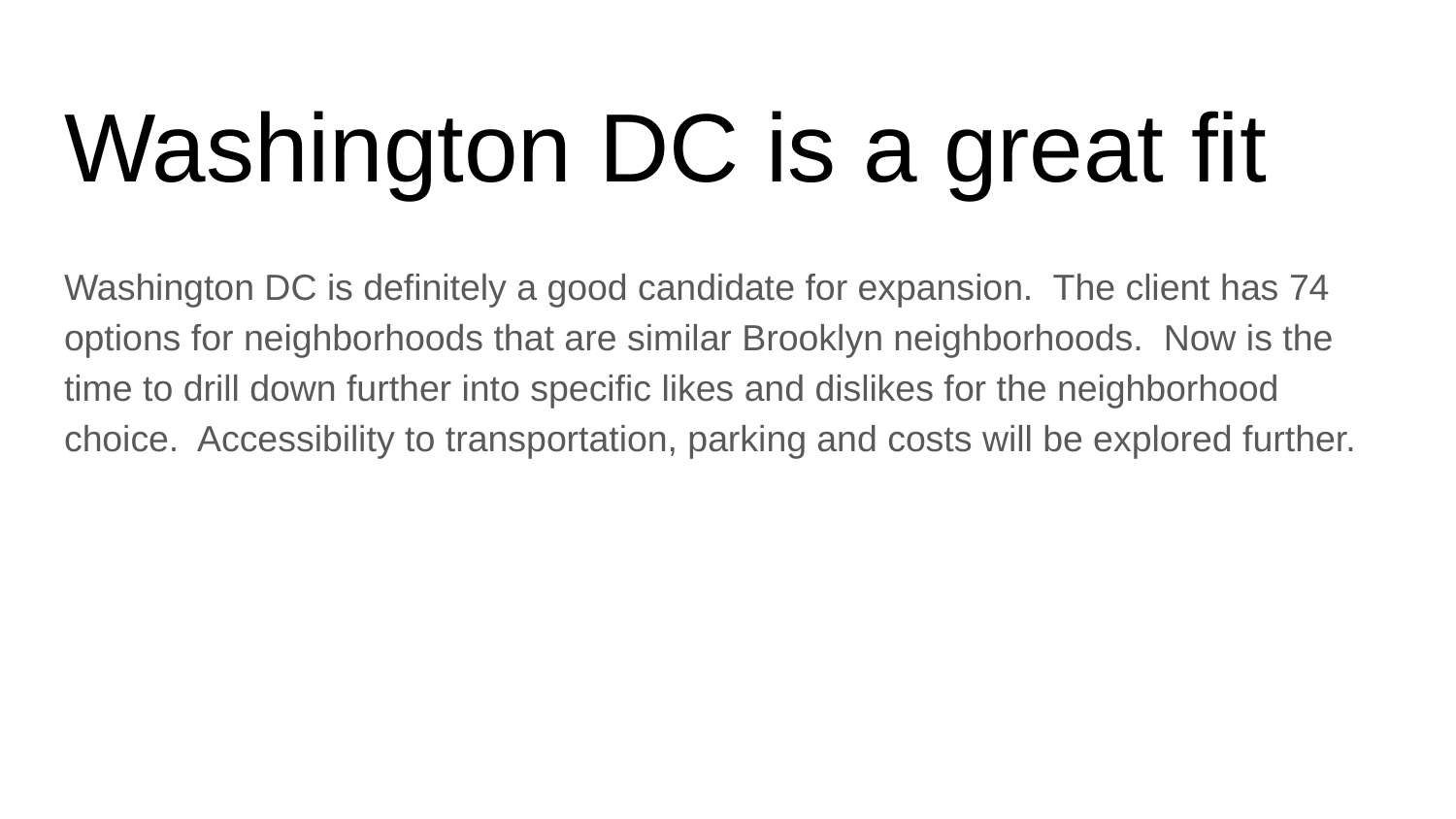

# Washington DC is a great fit
Washington DC is definitely a good candidate for expansion.  The client has 74 options for neighborhoods that are similar Brooklyn neighborhoods.  Now is the time to drill down further into specific likes and dislikes for the neighborhood choice.  Accessibility to transportation, parking and costs will be explored further.